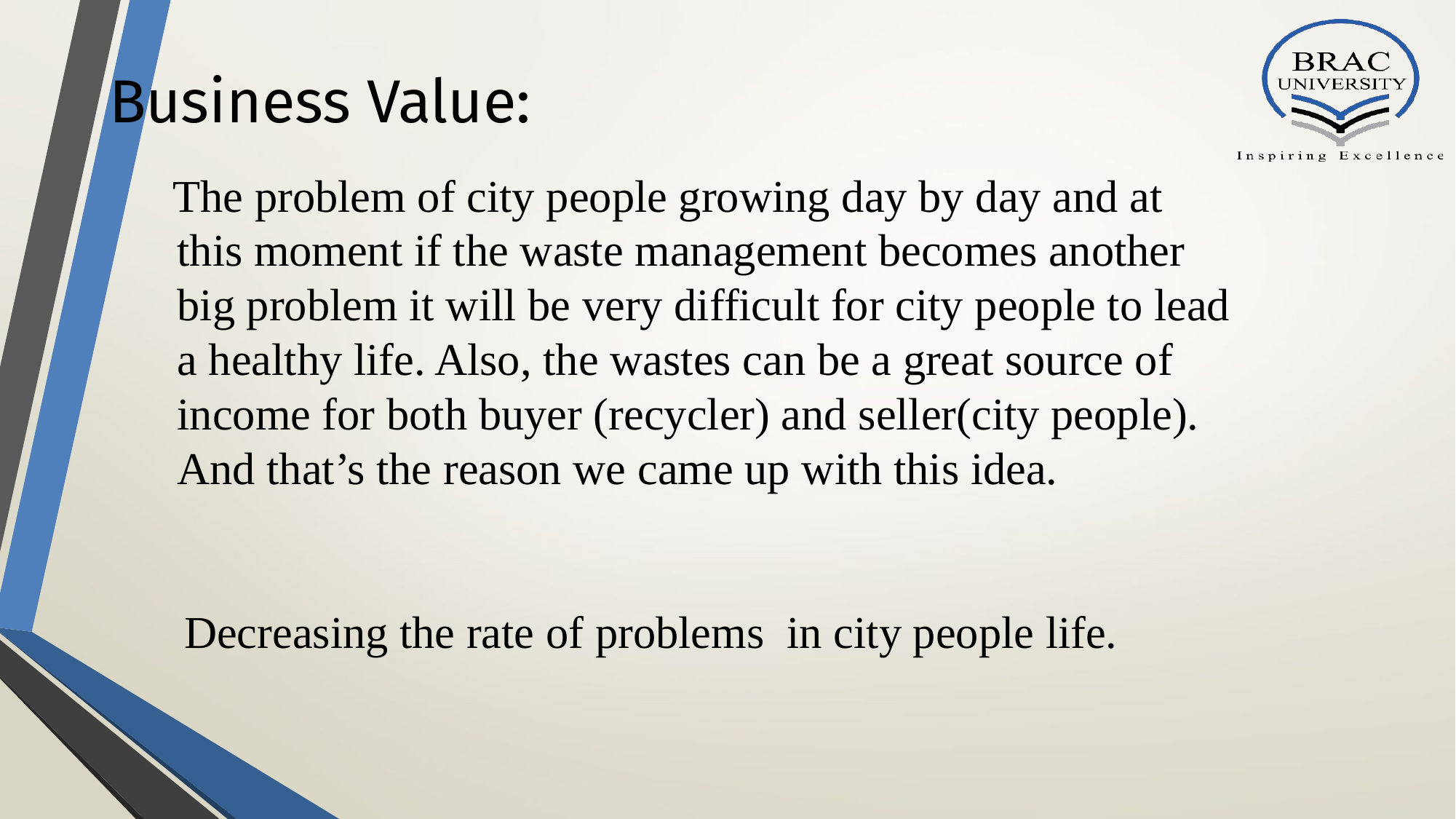

# Business Value:
  The problem of city people growing day by day and at this moment if the waste management becomes another big problem it will be very difficult for city people to lead a healthy life. Also, the wastes can be a great source of income for both buyer (recycler) and seller(city people). And that’s the reason we came up with this idea.

   Decreasing the rate of problems  in city people life.